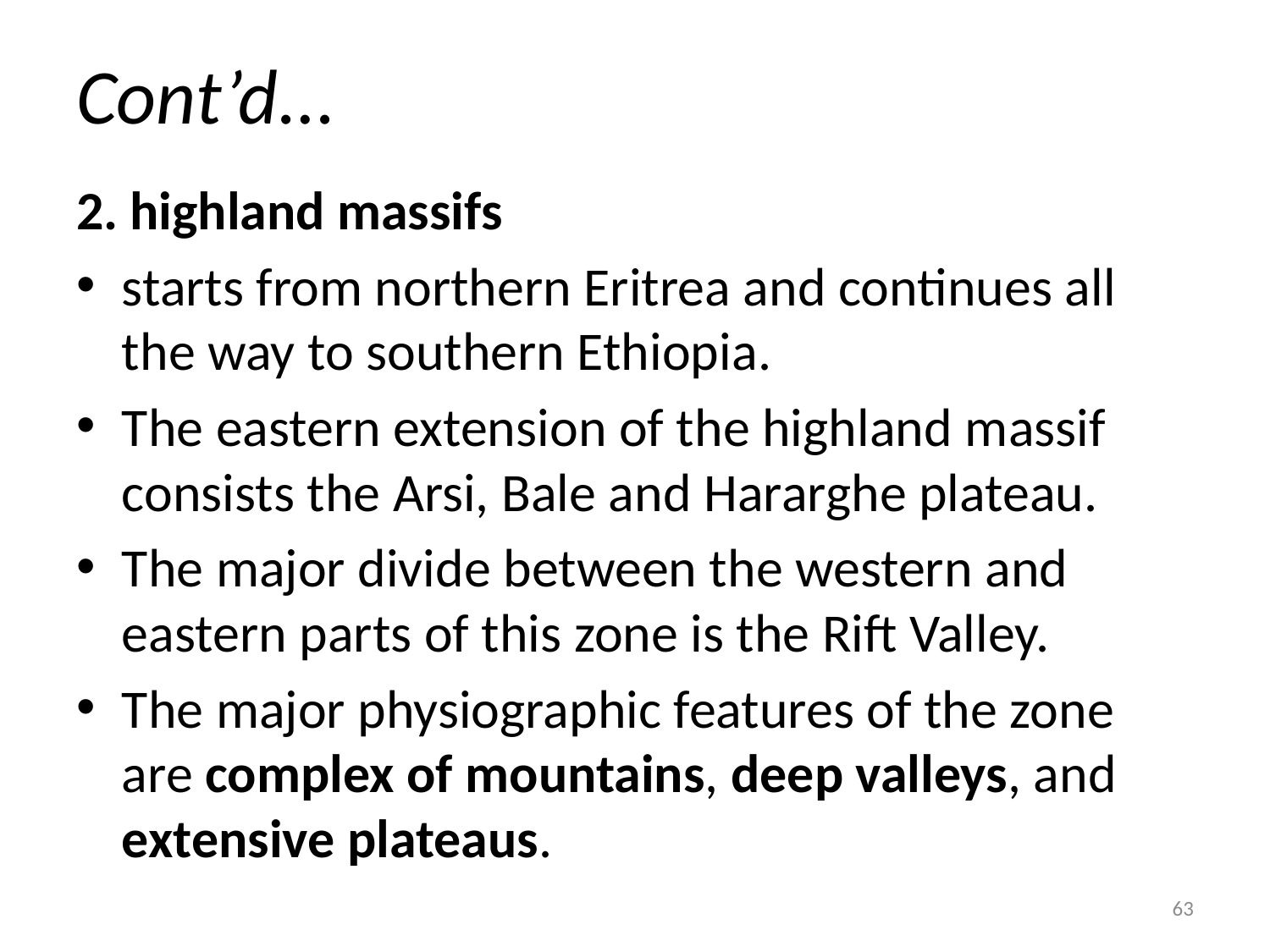

# Cont’d…
2. highland massifs
starts from northern Eritrea and continues all the way to southern Ethiopia.
The eastern extension of the highland massif consists the Arsi, Bale and Hararghe plateau.
The major divide between the western and eastern parts of this zone is the Rift Valley.
The major physiographic features of the zone are complex of mountains, deep valleys, and extensive plateaus.
63